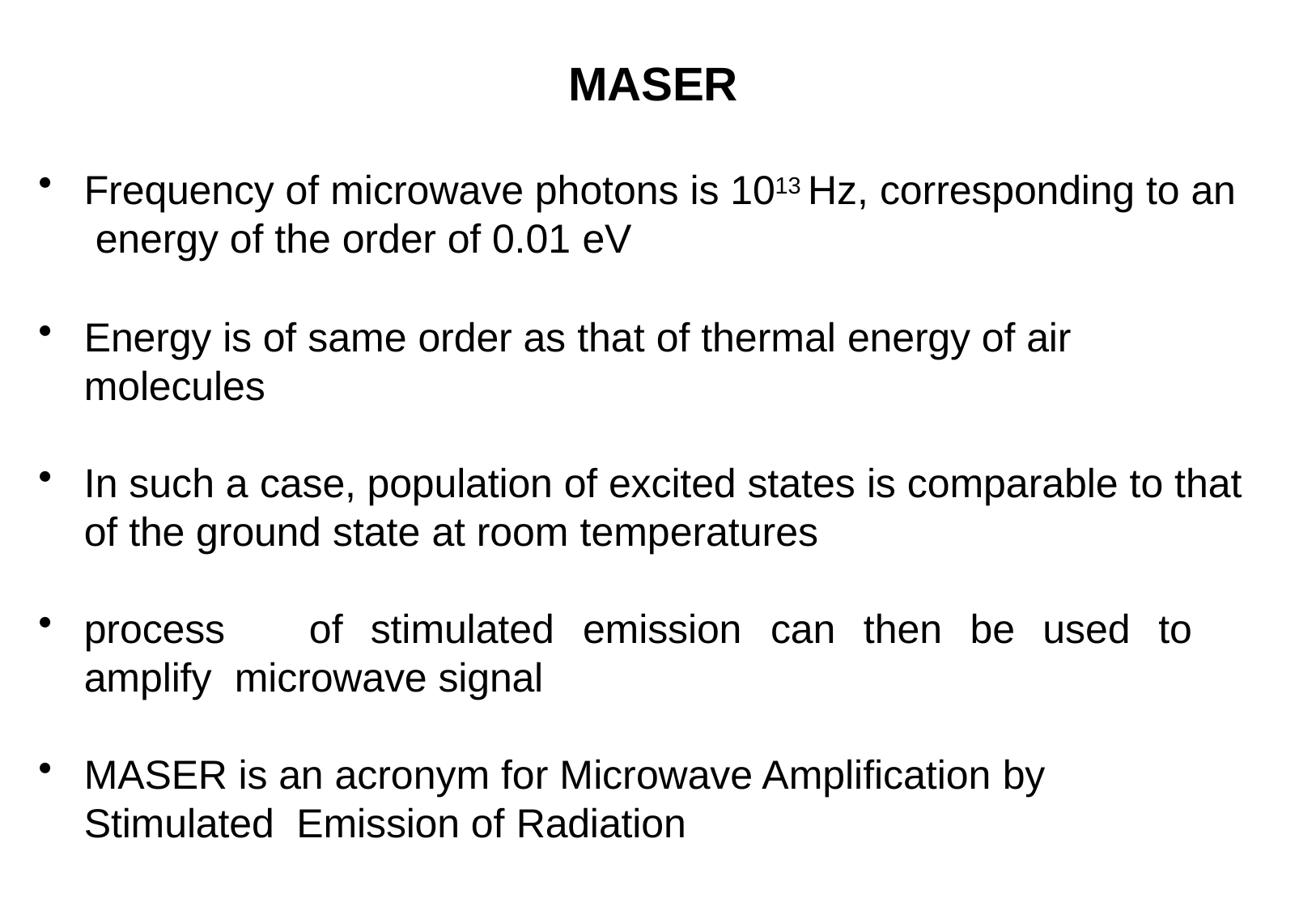

# MASER
Frequency of microwave photons is 1013 Hz, corresponding to an  energy of the order of 0.01 eV

Energy is of same order as that of thermal energy of air molecules

In such a case, population of excited states is comparable to that of the ground state at room temperatures

process	of	stimulated	emission	can	then	be	used	to	amplify  microwave signal

MASER is an acronym for Microwave Amplification by Stimulated  Emission of Radiation